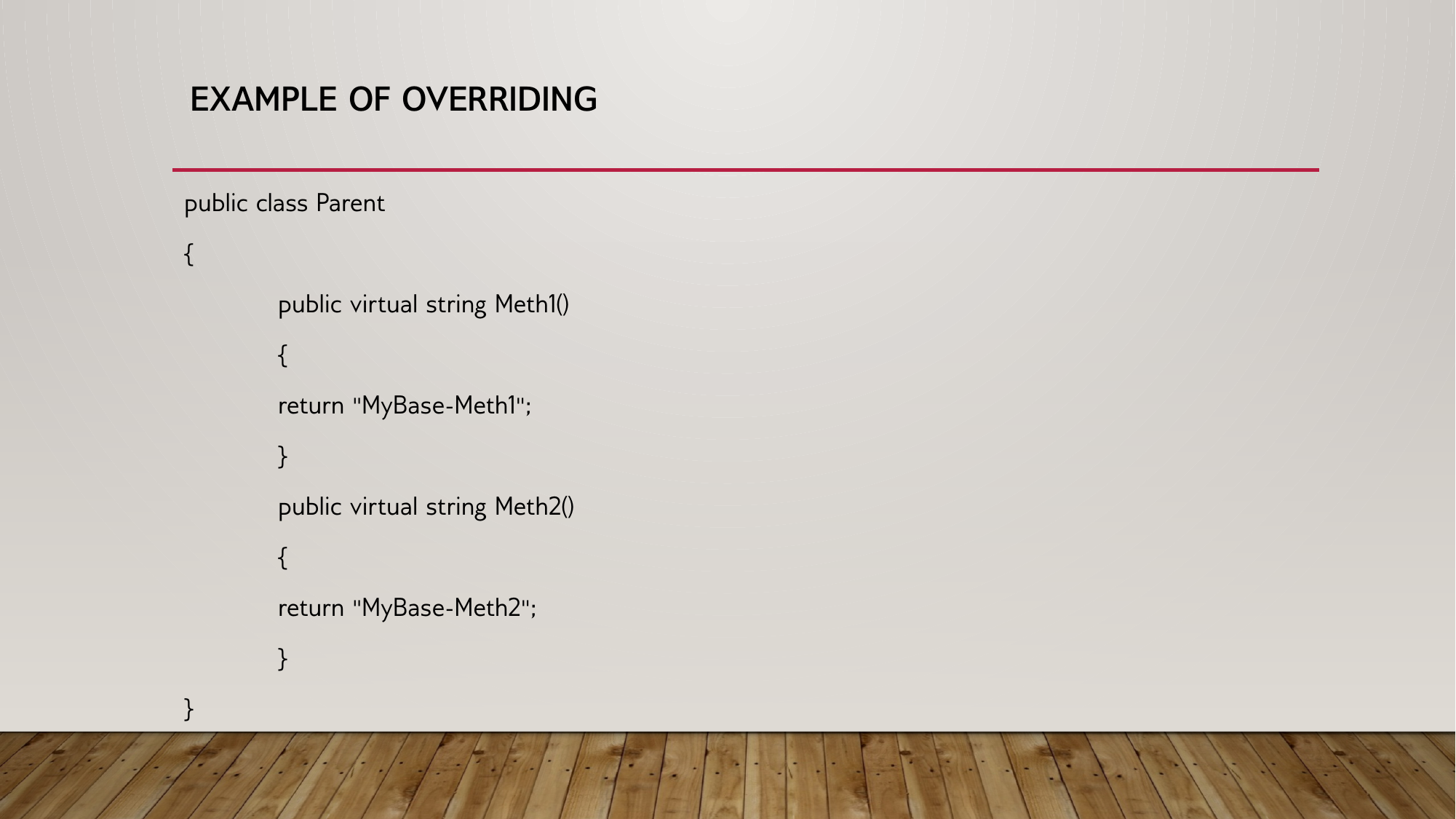

# Example of overriding
public class Parent
{
	public virtual string Meth1()
   	{
		return "MyBase-Meth1";
   	}
	public virtual string Meth2()
   	{
		return "MyBase-Meth2";
   	}
}